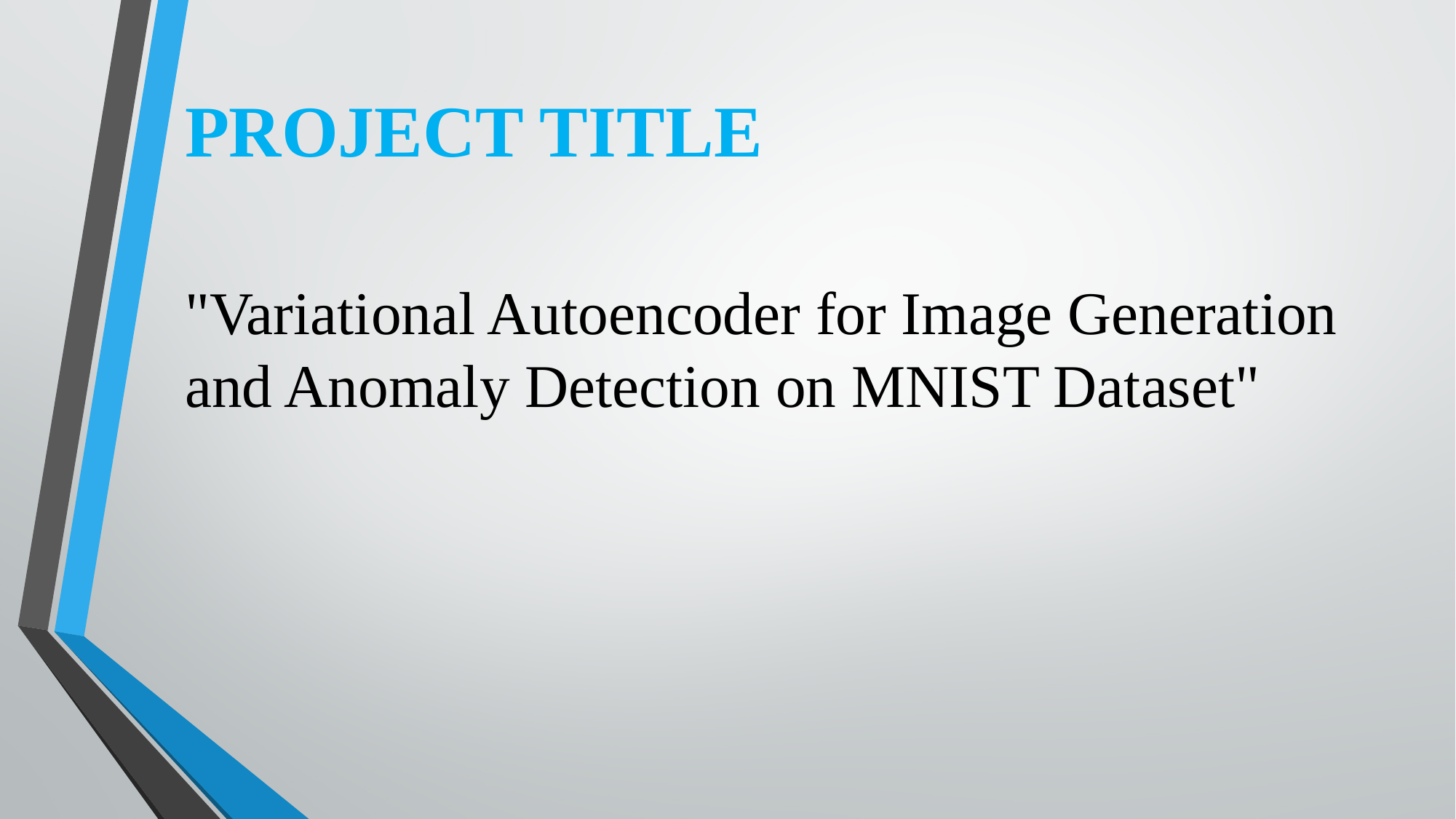

PROJECT TITLE
"Variational Autoencoder for Image Generation and Anomaly Detection on MNIST Dataset"